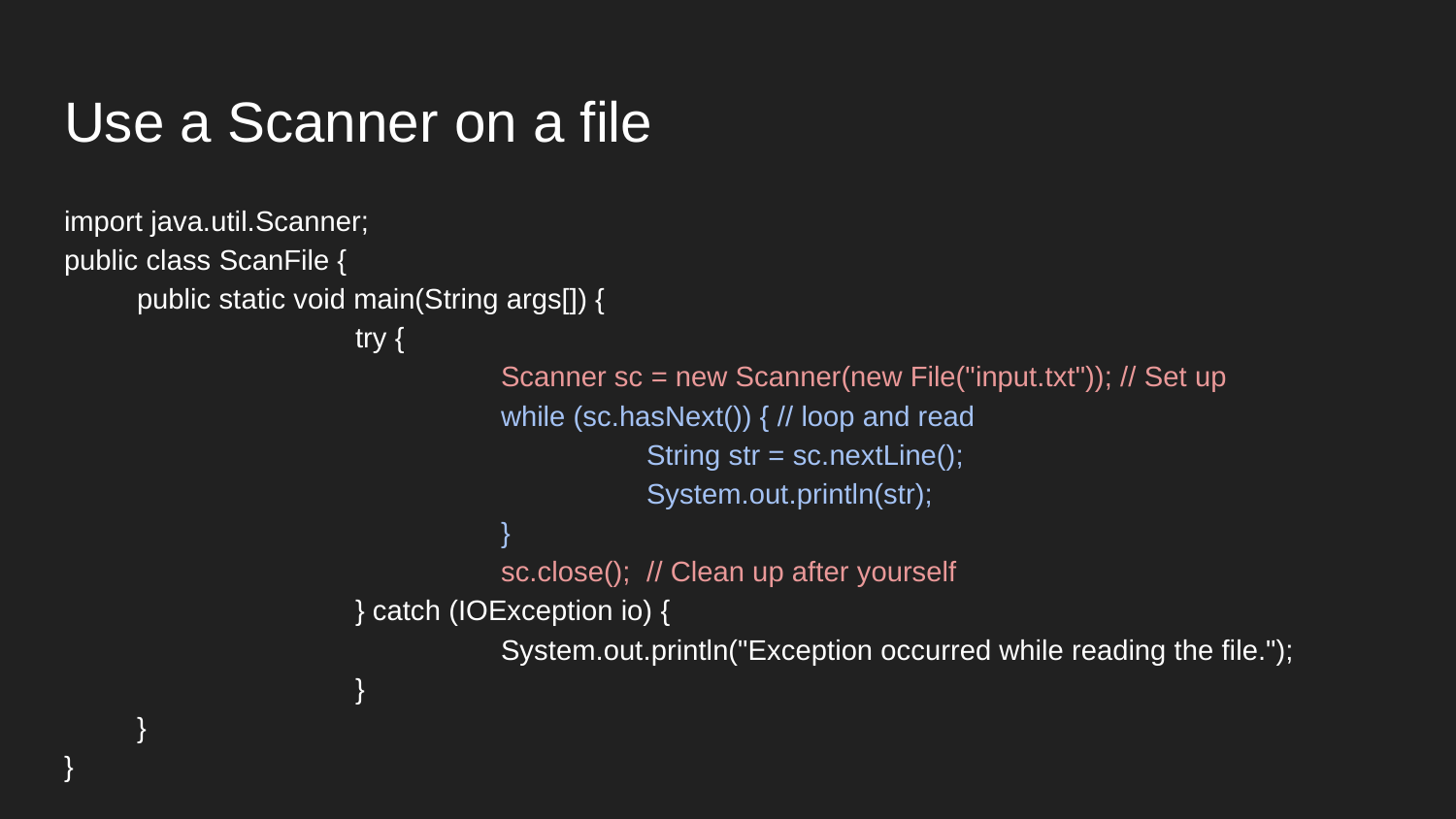

# Use a Scanner on a file
import java.util.Scanner;
public class ScanFile {
public static void main(String args[]) {
		try {
			Scanner sc = new Scanner(new File("input.txt")); // Set up
			while (sc.hasNext()) { // loop and read
				String str = sc.nextLine();
				System.out.println(str);
			}
			sc.close();  // Clean up after yourself
		} catch (IOException io) {
			System.out.println("Exception occurred while reading the file.");
		}
}
}